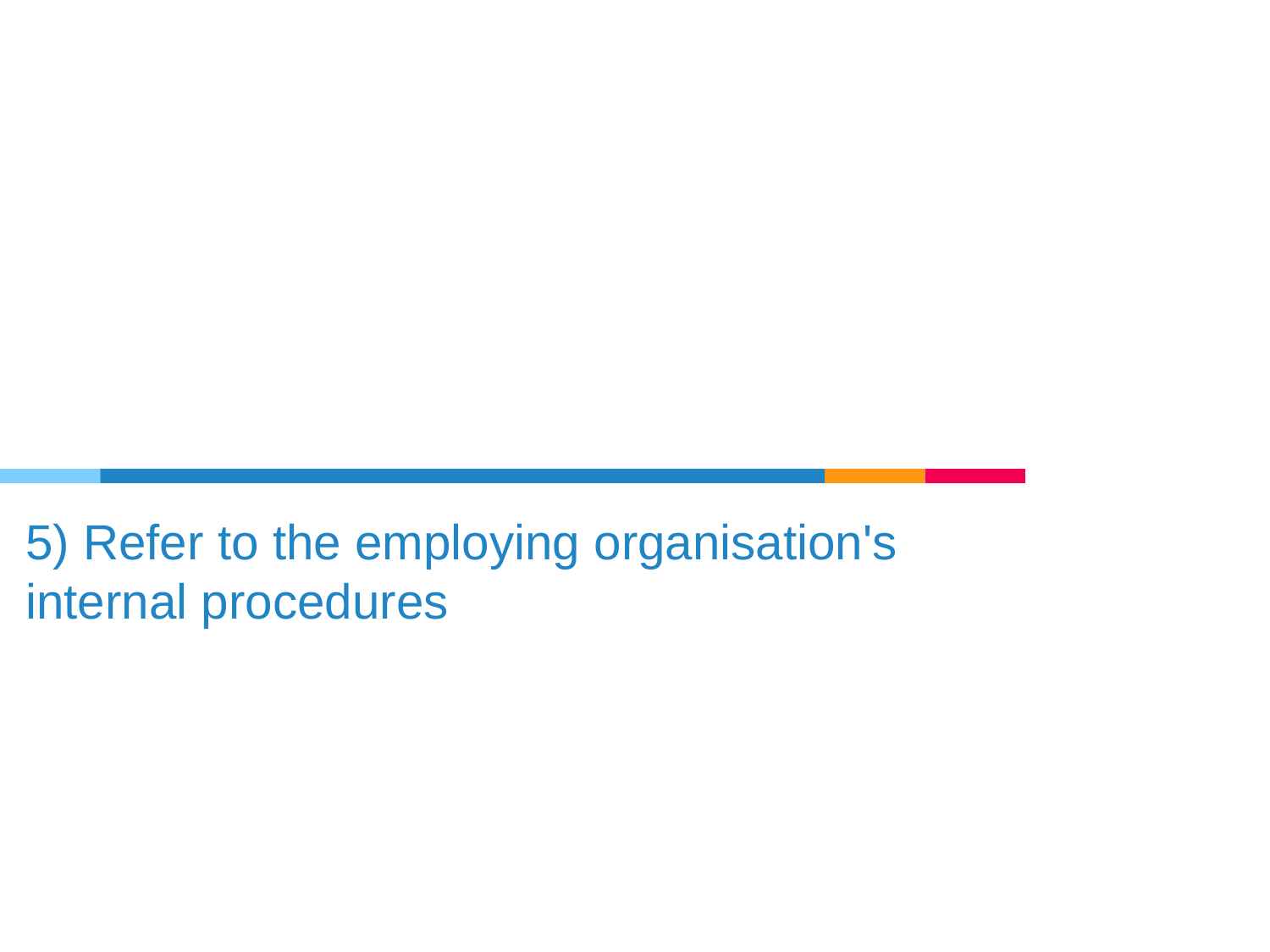

# 5) Refer to the employing organisation's internal procedures